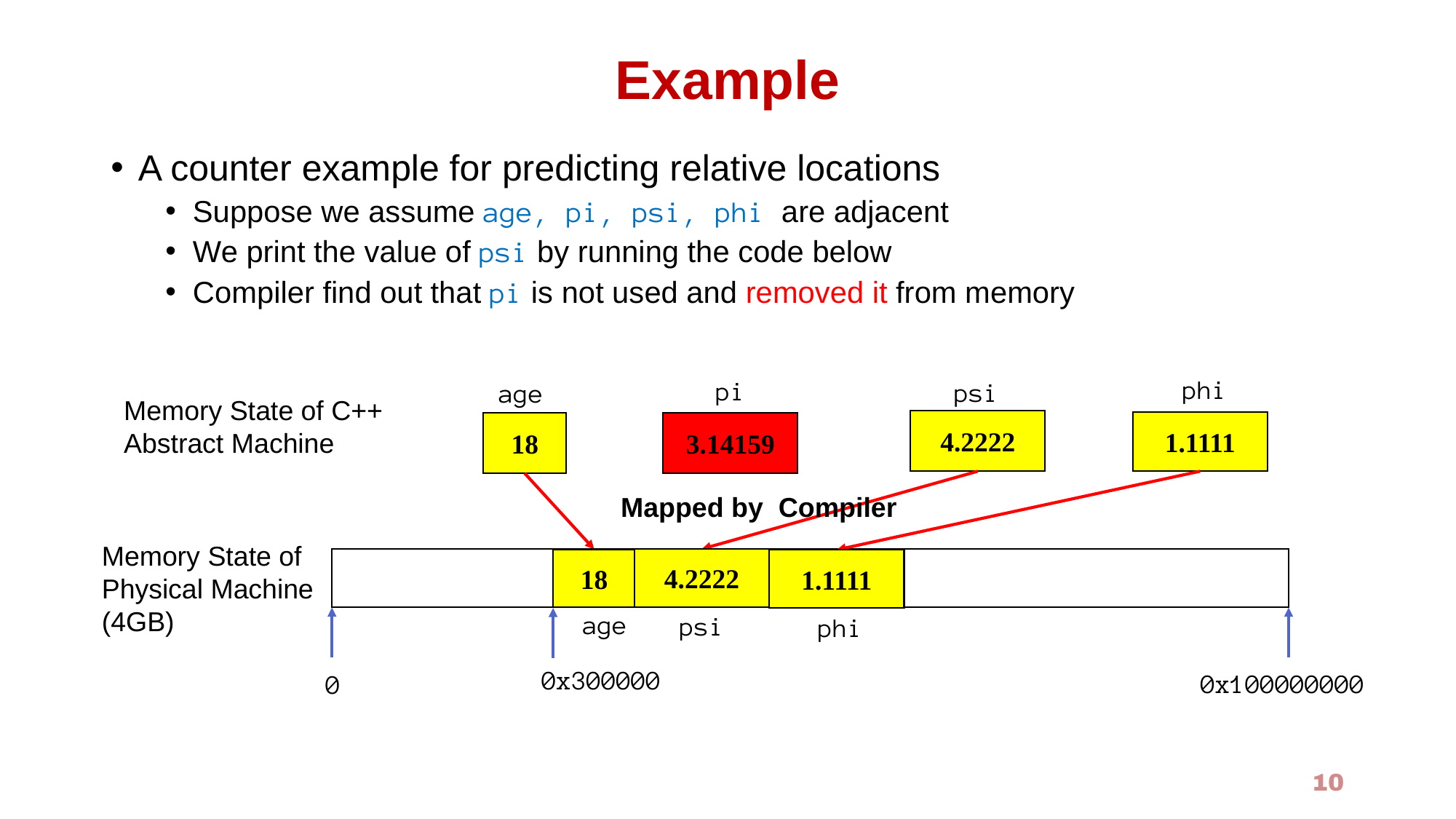

# Example
A counter example for predicting relative locations
Suppose we assume age, pi, psi, phi are adjacent
We print the value of psi by running the code below
Compiler find out that pi is not used and removed it from memory

phi
pi
psi
age
Memory State of C++ Abstract Machine
4.2222
1.1111
3.14159
18
Mapped by  Compiler
Memory State of Physical Machine
(4GB)

age
0x300000
0x100000000
0
4.2222
18
1.1111
psi
phi
10